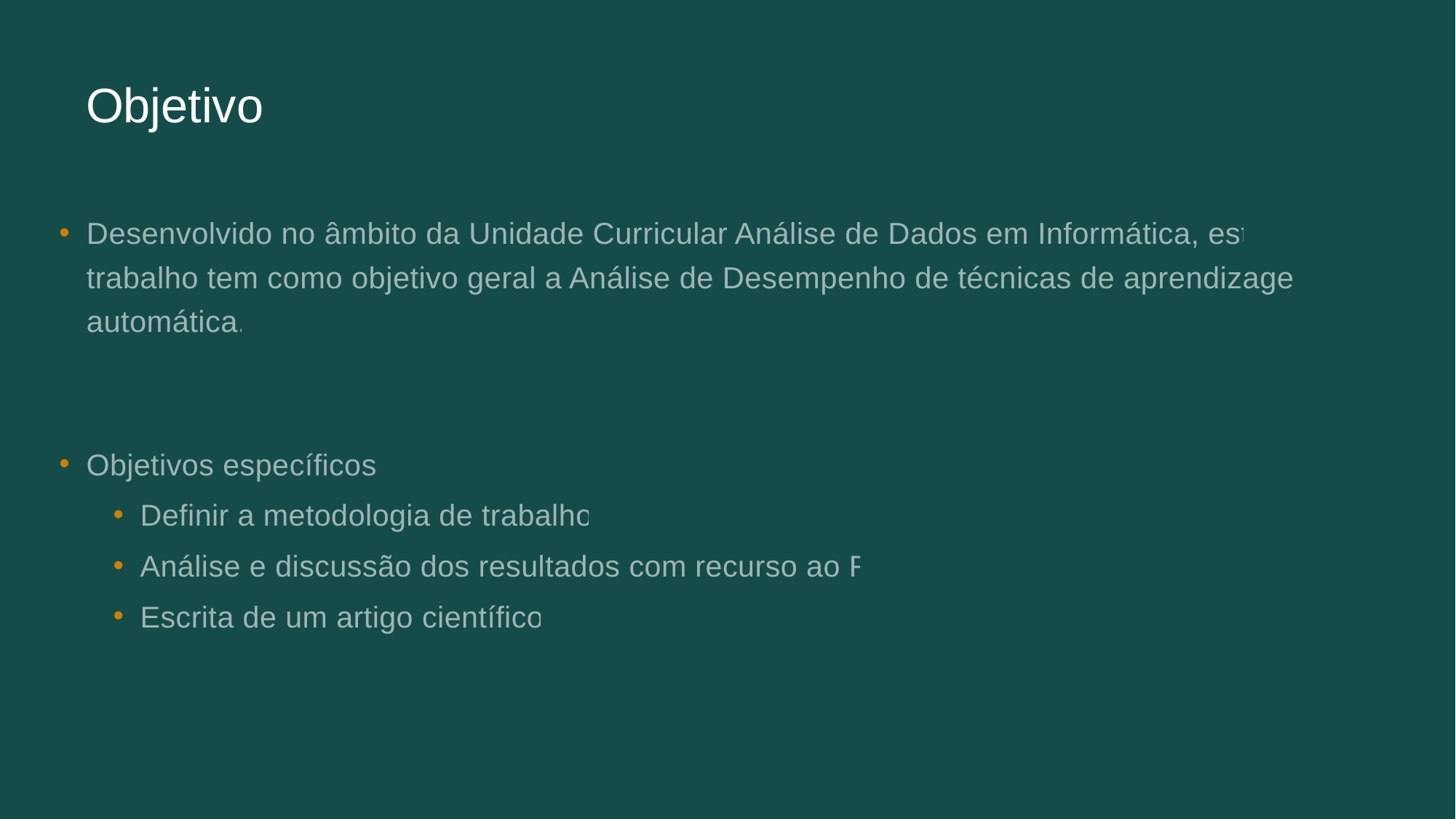

# Objetivo
Desenvolvido no âmbito da Unidade Curricular Análise de Dados em Informática, este trabalho tem como objetivo geral a Análise de Desempenho de técnicas de aprendizagem automática.
Objetivos específicos:
Definir a metodologia de trabalho;
Análise e discussão dos resultados com recurso ao R;
Escrita de um artigo científico.